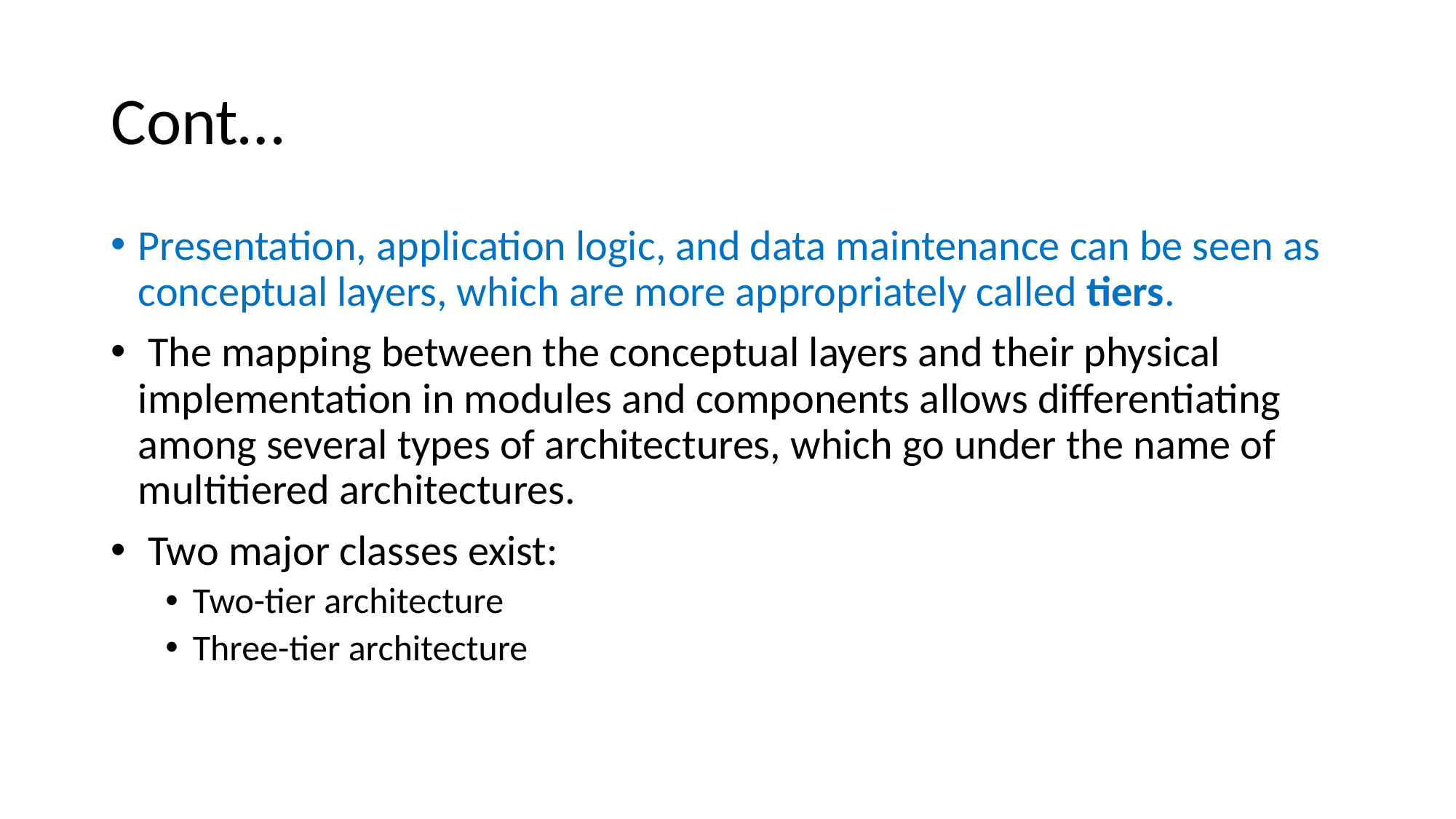

# Cont…
Presentation, application logic, and data maintenance can be seen as conceptual layers, which are more appropriately called tiers.
 The mapping between the conceptual layers and their physical implementation in modules and components allows differentiating among several types of architectures, which go under the name of multitiered architectures.
 Two major classes exist:
Two-tier architecture
Three-tier architecture